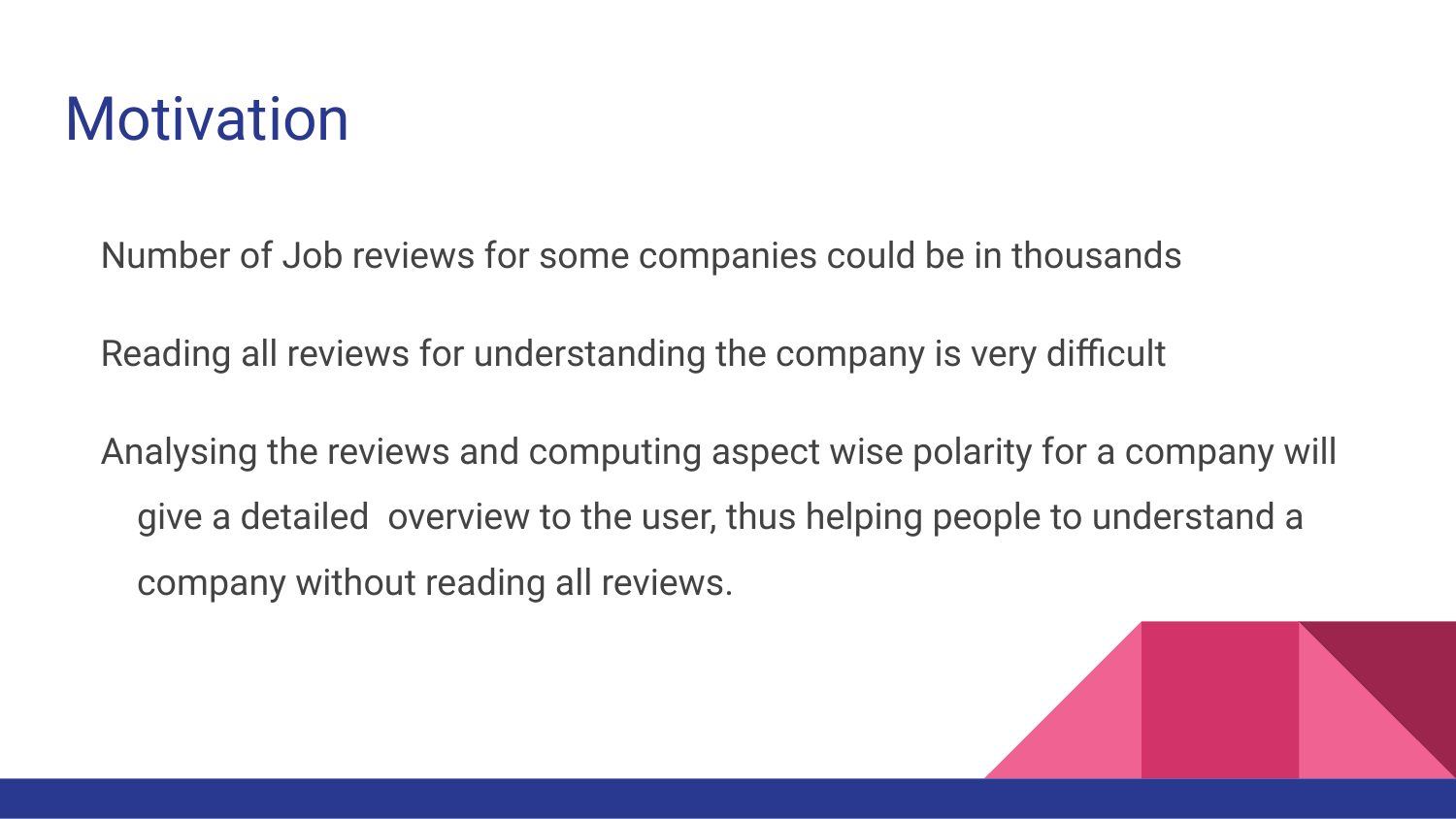

# Motivation
Number of Job reviews for some companies could be in thousands
Reading all reviews for understanding the company is very difficult
Analysing the reviews and computing aspect wise polarity for a company will give a detailed  overview to the user, thus helping people to understand a company without reading all reviews.